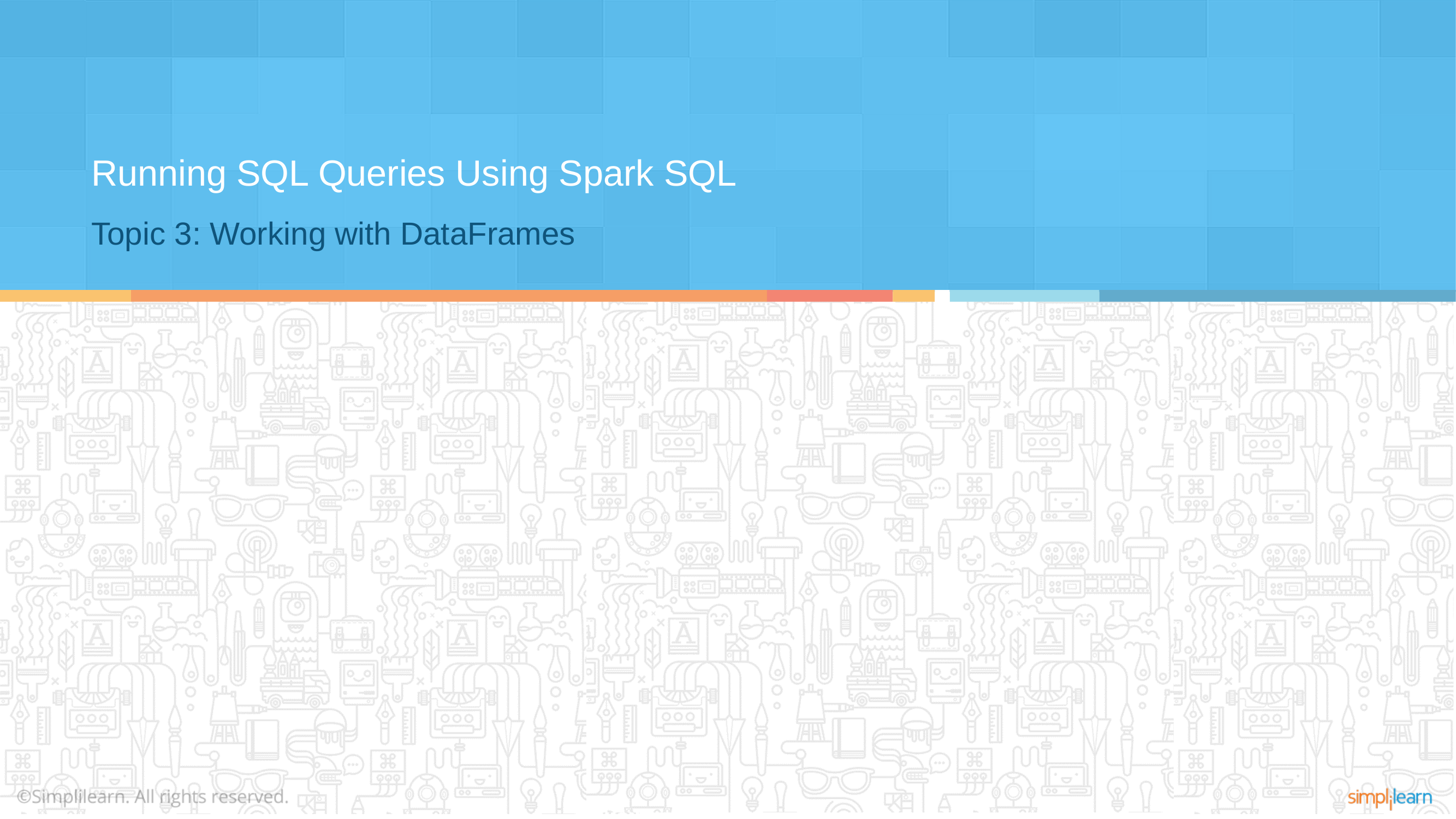

Running SQL Queries Using Spark SQL
Topic 3: Working with DataFrames